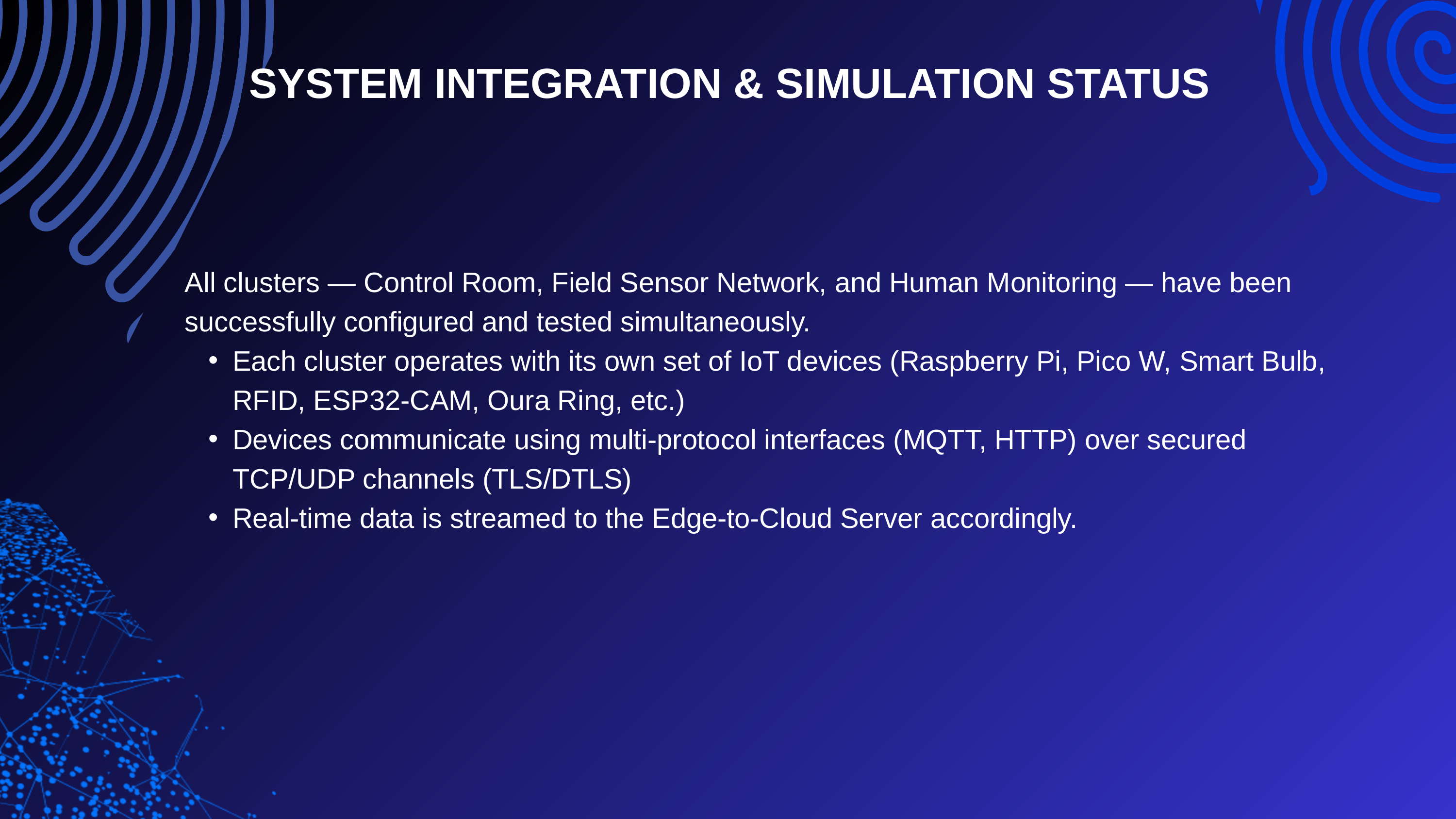

SYSTEM INTEGRATION & SIMULATION STATUS
All clusters — Control Room, Field Sensor Network, and Human Monitoring — have been successfully configured and tested simultaneously.
Each cluster operates with its own set of IoT devices (Raspberry Pi, Pico W, Smart Bulb, RFID, ESP32-CAM, Oura Ring, etc.)
Devices communicate using multi-protocol interfaces (MQTT, HTTP) over secured TCP/UDP channels (TLS/DTLS)
Real-time data is streamed to the Edge-to-Cloud Server accordingly.